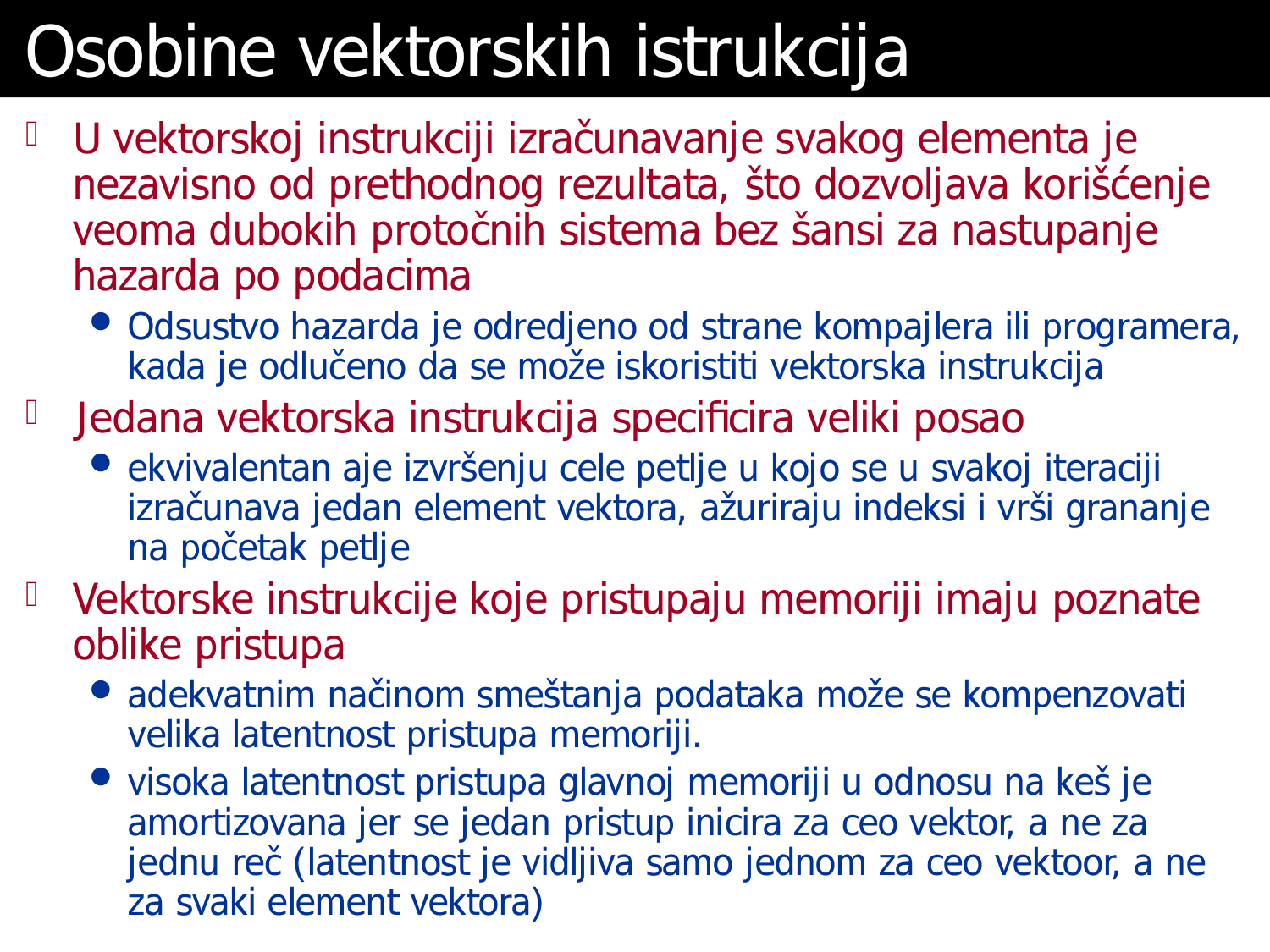

# Osobine vektorskih istrukcija
U vektorskoj instrukciji izračunavanje svakog elementa je nezavisno od prethodnog rezultata, što dozvoljava korišćenje veoma dubokih protočnih sistema bez šansi za nastupanje hazarda po podacima
Odsustvo hazarda je odredjeno od strane kompajlera ili programera, kada je odlučeno da se može iskoristiti vektorska instrukcija
Jedana vektorska instrukcija specificira veliki posao
ekvivalentan aje izvršenju cele petlje u kojo se u svakoj iteraciji izračunava jedan element vektora, ažuriraju indeksi i vrši grananje na početak petlje
Vektorske instrukcije koje pristupaju memoriji imaju poznate oblike pristupa
adekvatnim načinom smeštanja podataka može se kompenzovati velika latentnost pristupa memoriji.
visoka latentnost pristupa glavnoj memoriji u odnosu na keš je amortizovana jer se jedan pristup inicira za ceo vektor, a ne za jednu reč (latentnost je vidljiva samo jednom za ceo vektoor, a ne za svaki element vektora)